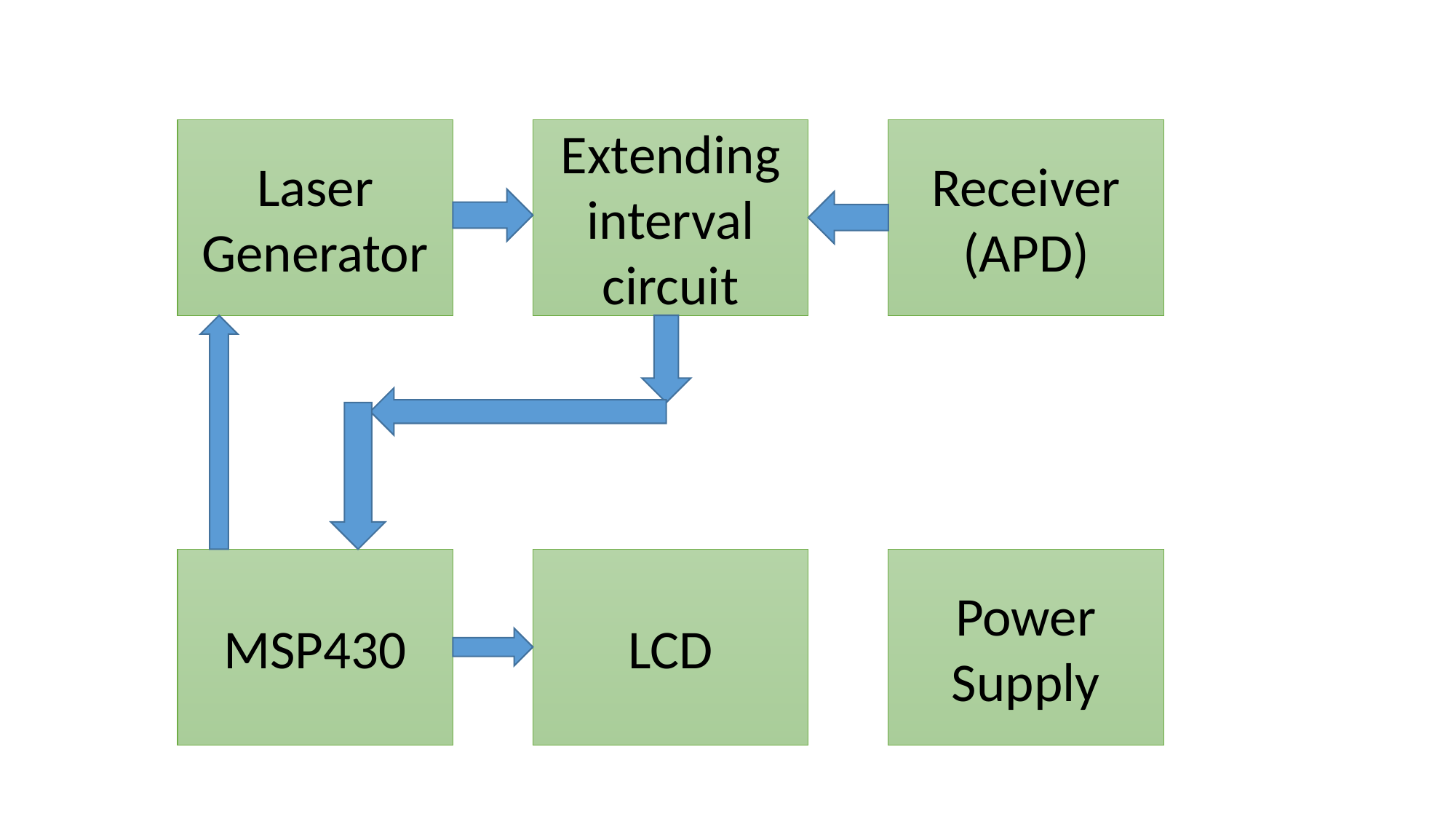

Extending interval circuit
Receiver
(APD)
Laser Generator

Power Supply
LCD
MSP430